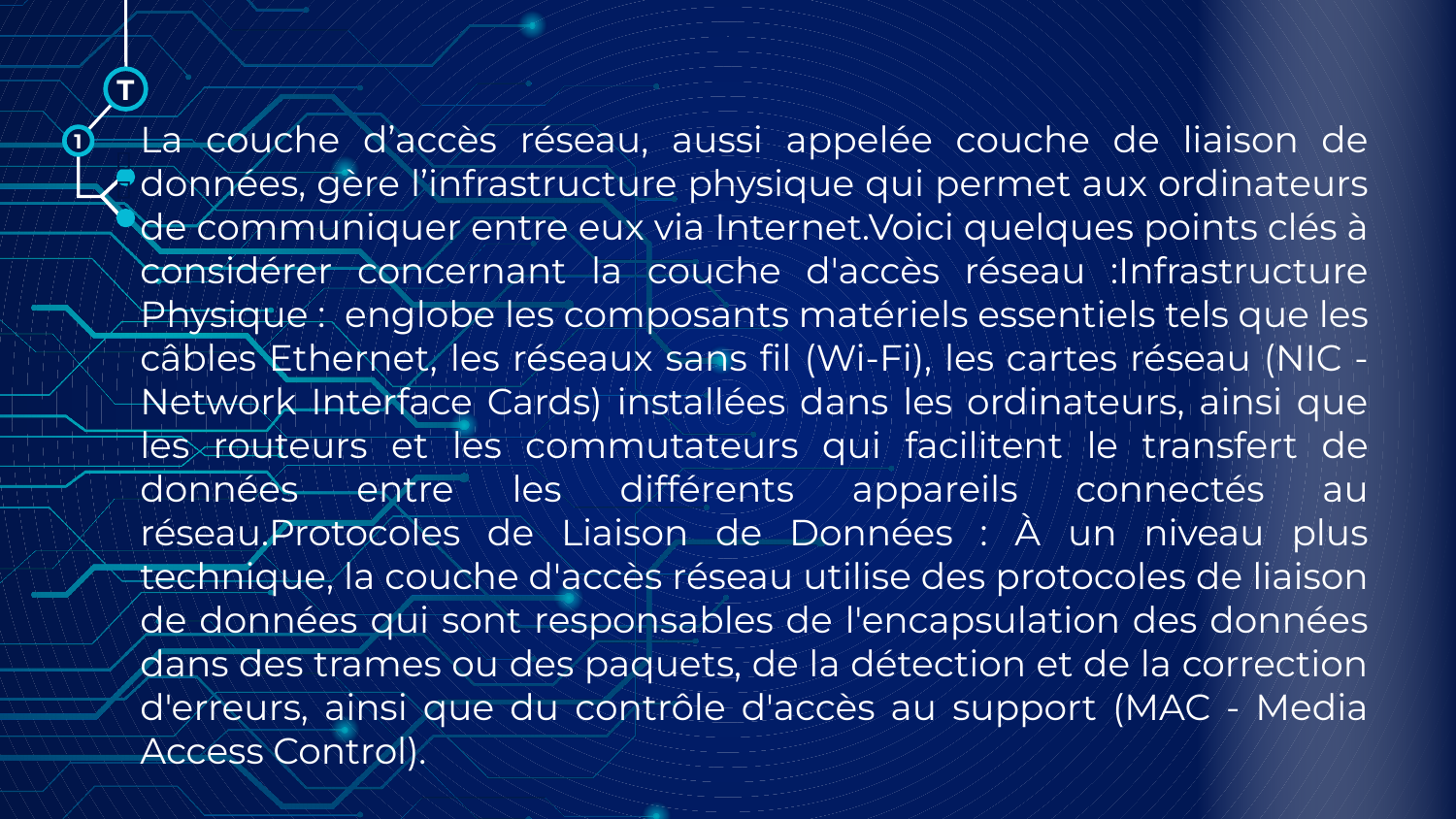

T
La couche d’accès réseau, aussi appelée couche de liaison de données, gère l’infrastructure physique qui permet aux ordinateurs de communiquer entre eux via Internet.Voici quelques points clés à considérer concernant la couche d'accès réseau :Infrastructure Physique :  englobe les composants matériels essentiels tels que les câbles Ethernet, les réseaux sans fil (Wi-Fi), les cartes réseau (NIC - Network Interface Cards) installées dans les ordinateurs, ainsi que les routeurs et les commutateurs qui facilitent le transfert de données entre les différents appareils connectés au réseau.Protocoles de Liaison de Données : À un niveau plus technique, la couche d'accès réseau utilise des protocoles de liaison de données qui sont responsables de l'encapsulation des données dans des trames ou des paquets, de la détection et de la correction d'erreurs, ainsi que du contrôle d'accès au support (MAC - Media Access Control).
1
🠺

🠺